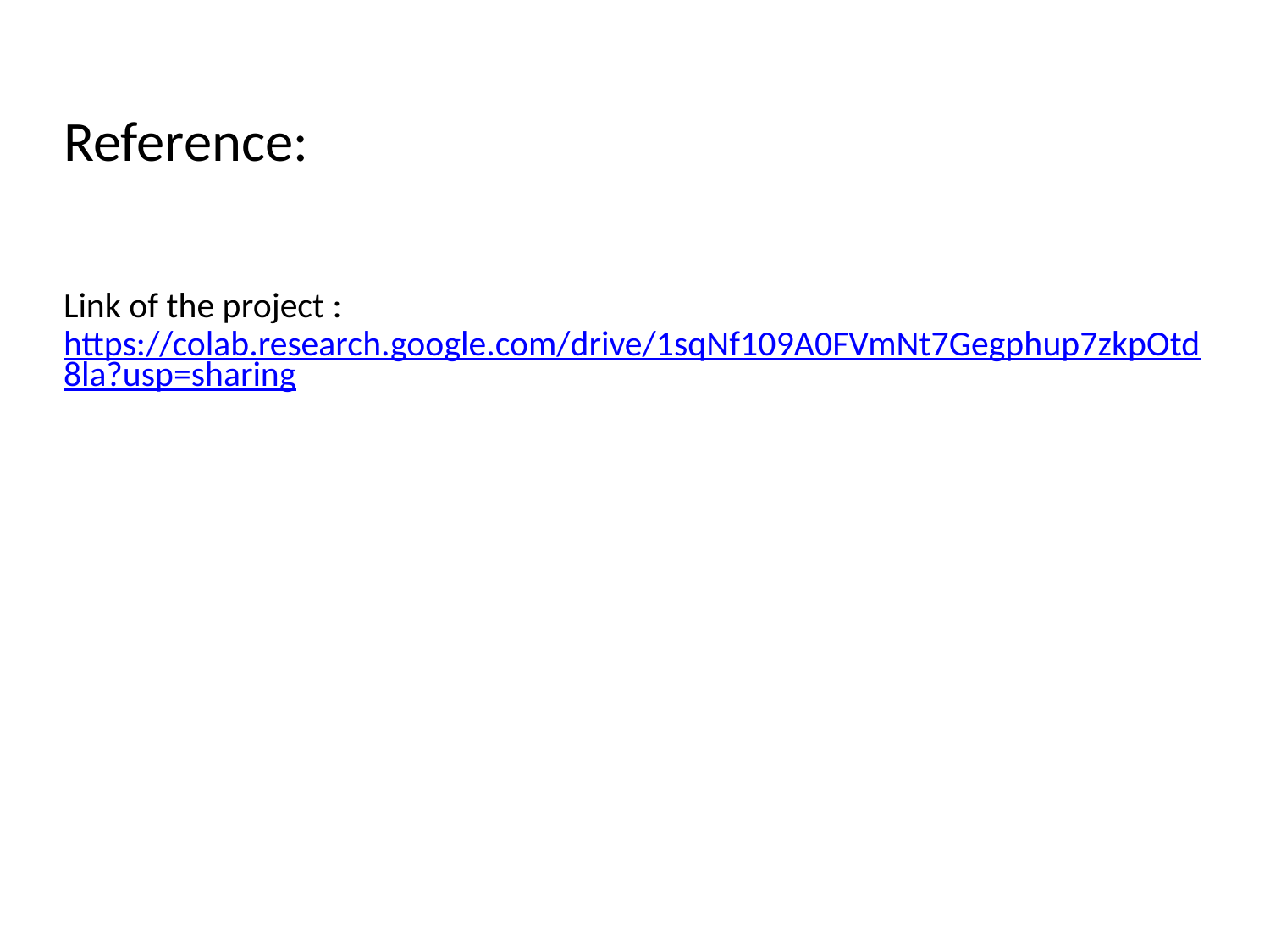

# Reference:
Link of the project : https://colab.research.google.com/drive/1sqNf109A0FVmNt7Gegphup7zkpOtd8la?usp=sharing